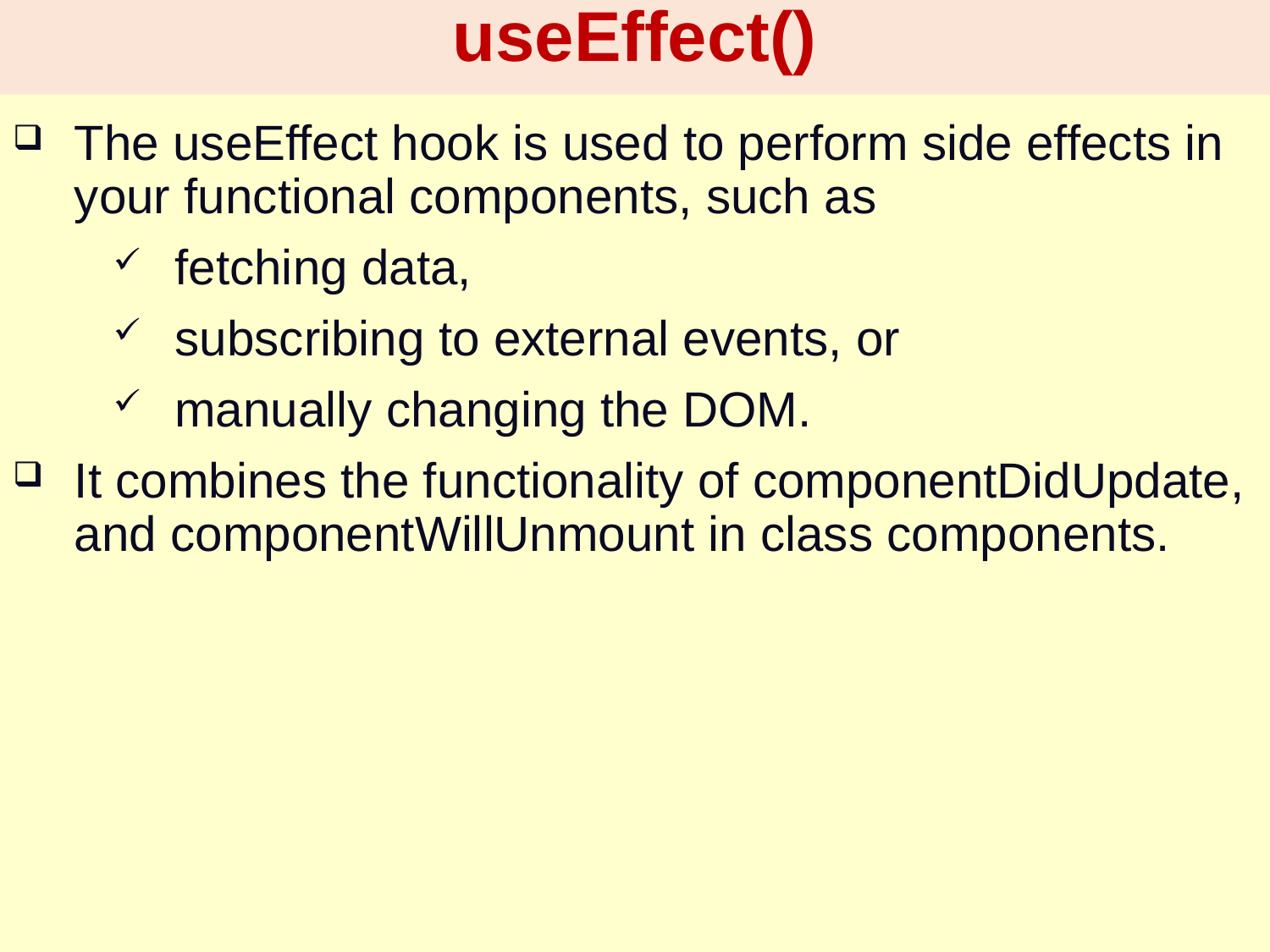

# useEffect()
The useEffect hook is used to perform side effects in your functional components, such as
fetching data,
subscribing to external events, or
manually changing the DOM.
It combines the functionality of componentDidUpdate, and componentWillUnmount in class components.